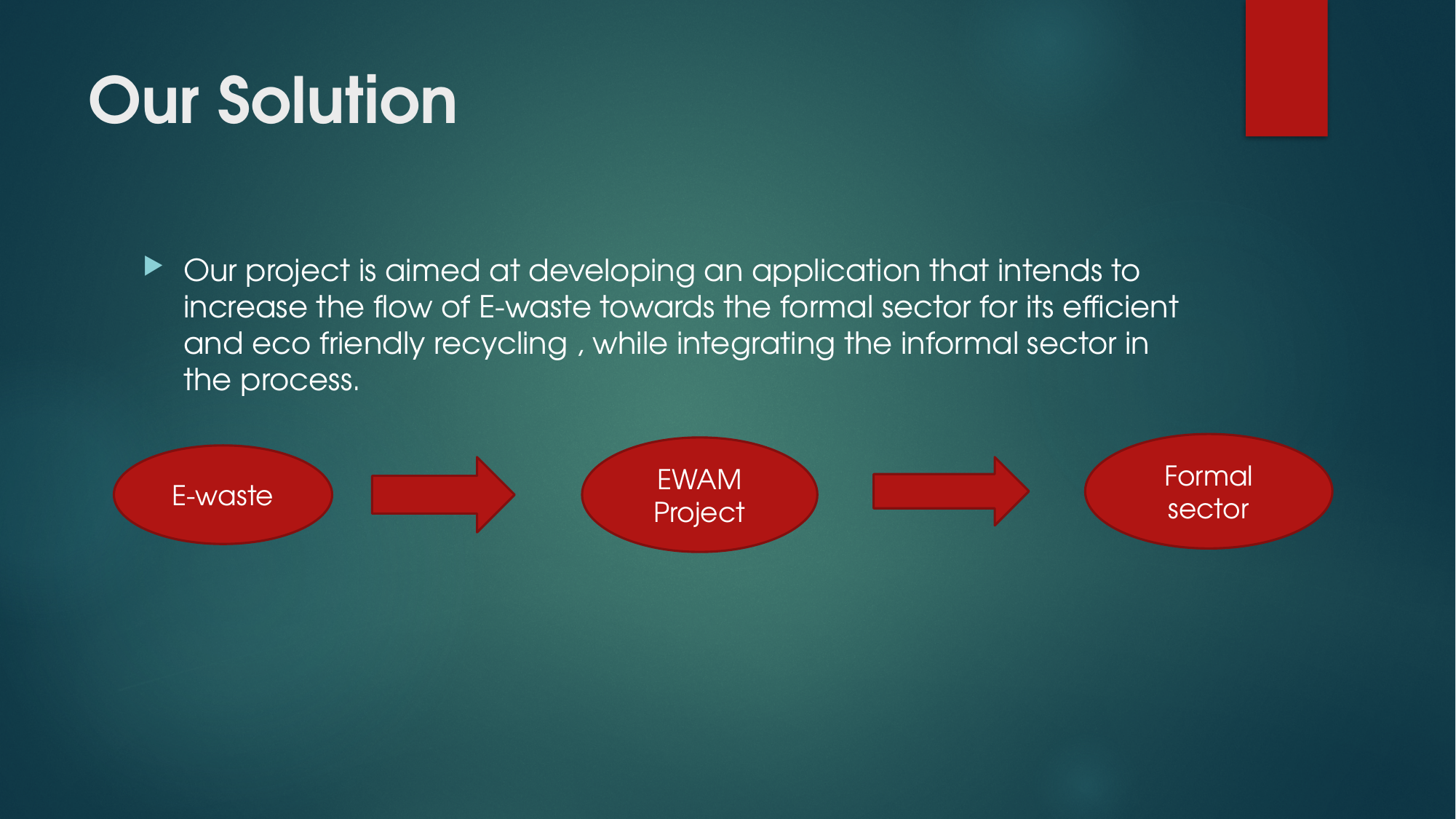

# Our Solution
Our project is aimed at developing an application that intends to increase the flow of E-waste towards the formal sector for its efficient and eco friendly recycling , while integrating the informal sector in the process.

Formal sector
EWAM Project
E-waste